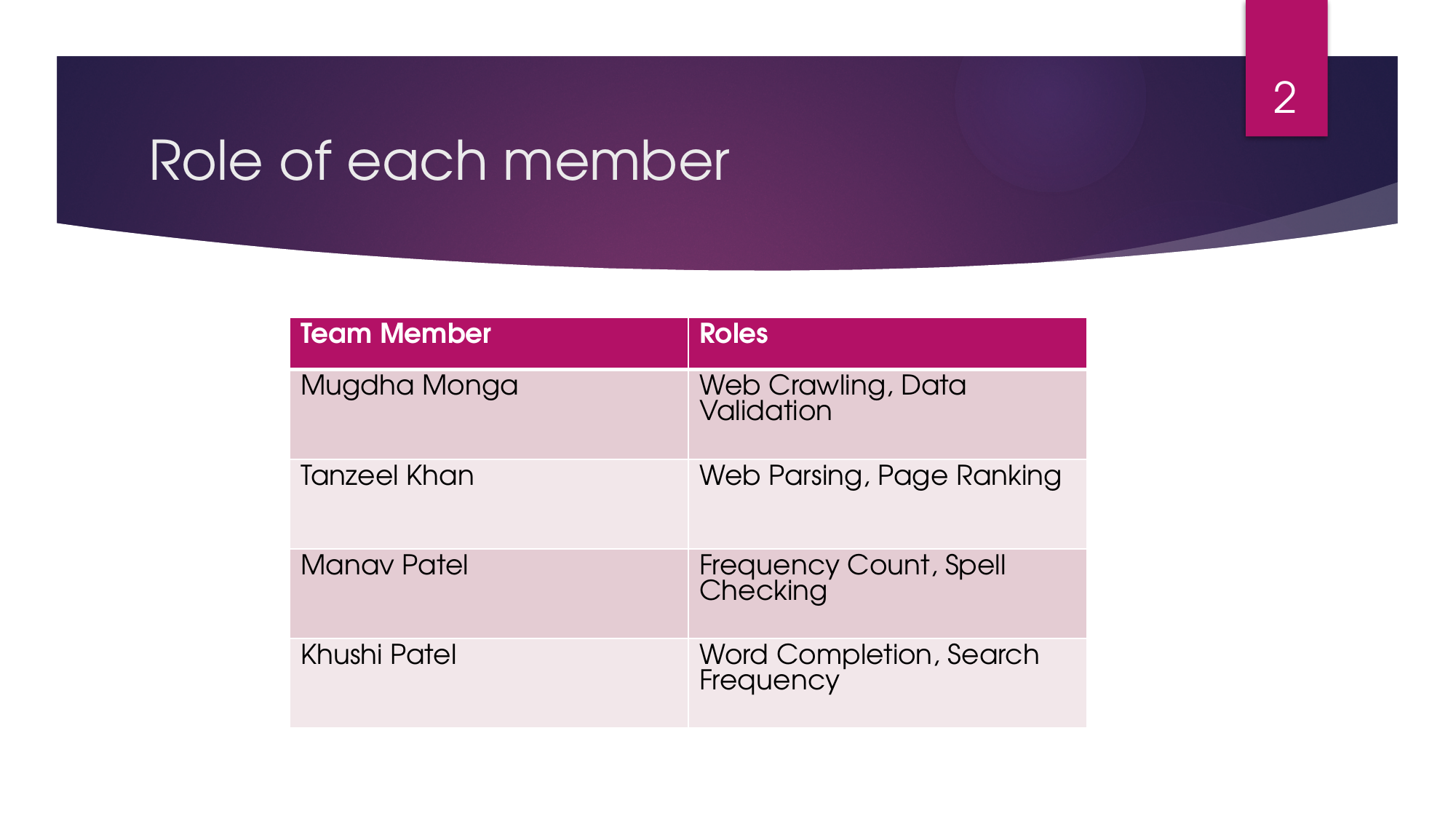

2
# Role of each member
| Team Member | Roles |
| --- | --- |
| Mugdha Monga | Web Crawling, Data Validation |
| Tanzeel Khan | Web Parsing, Page Ranking |
| Manav Patel | Frequency Count, Spell Checking |
| Khushi Patel | Word Completion, Search Frequency |